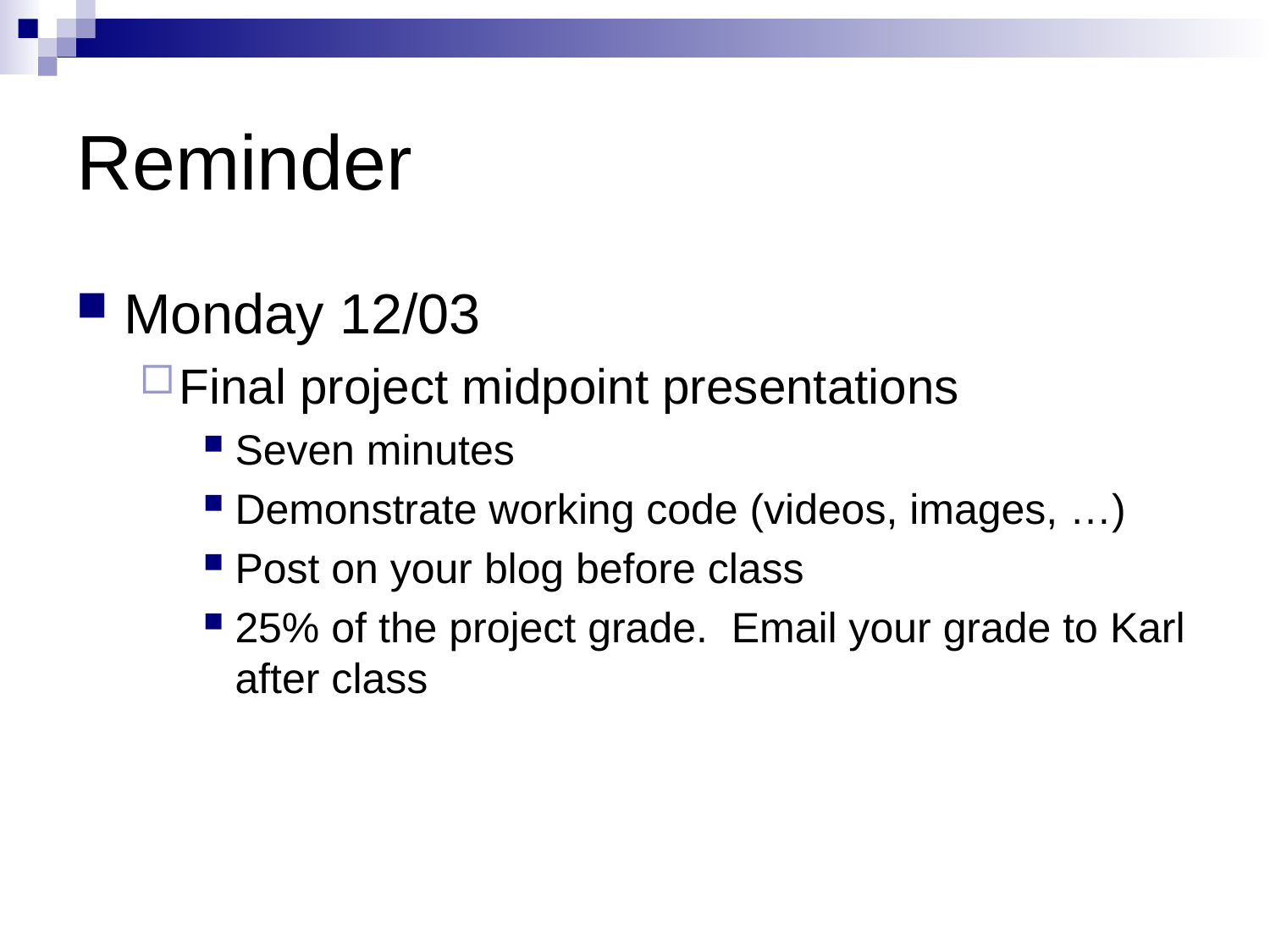

# Reminder
Monday 12/03
Final project midpoint presentations
Seven minutes
Demonstrate working code (videos, images, …)
Post on your blog before class
25% of the project grade.  Email your grade to Karl after class